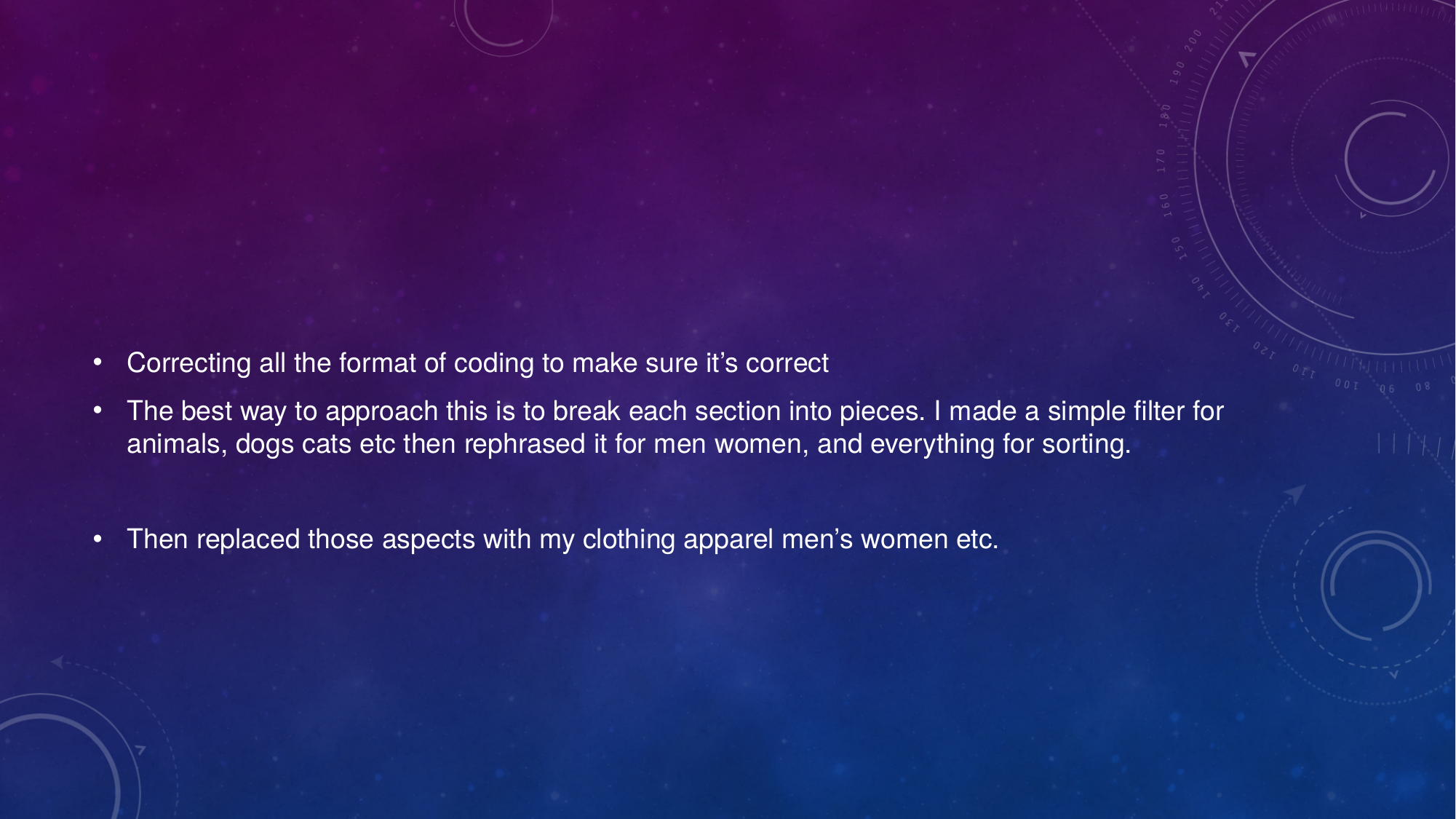

#
Correcting all the format of coding to make sure it’s correct
The best way to approach this is to break each section into pieces. I made a simple filter for animals, dogs cats etc then rephrased it for men women, and everything for sorting.

Then replaced those aspects with my clothing apparel men’s women etc.